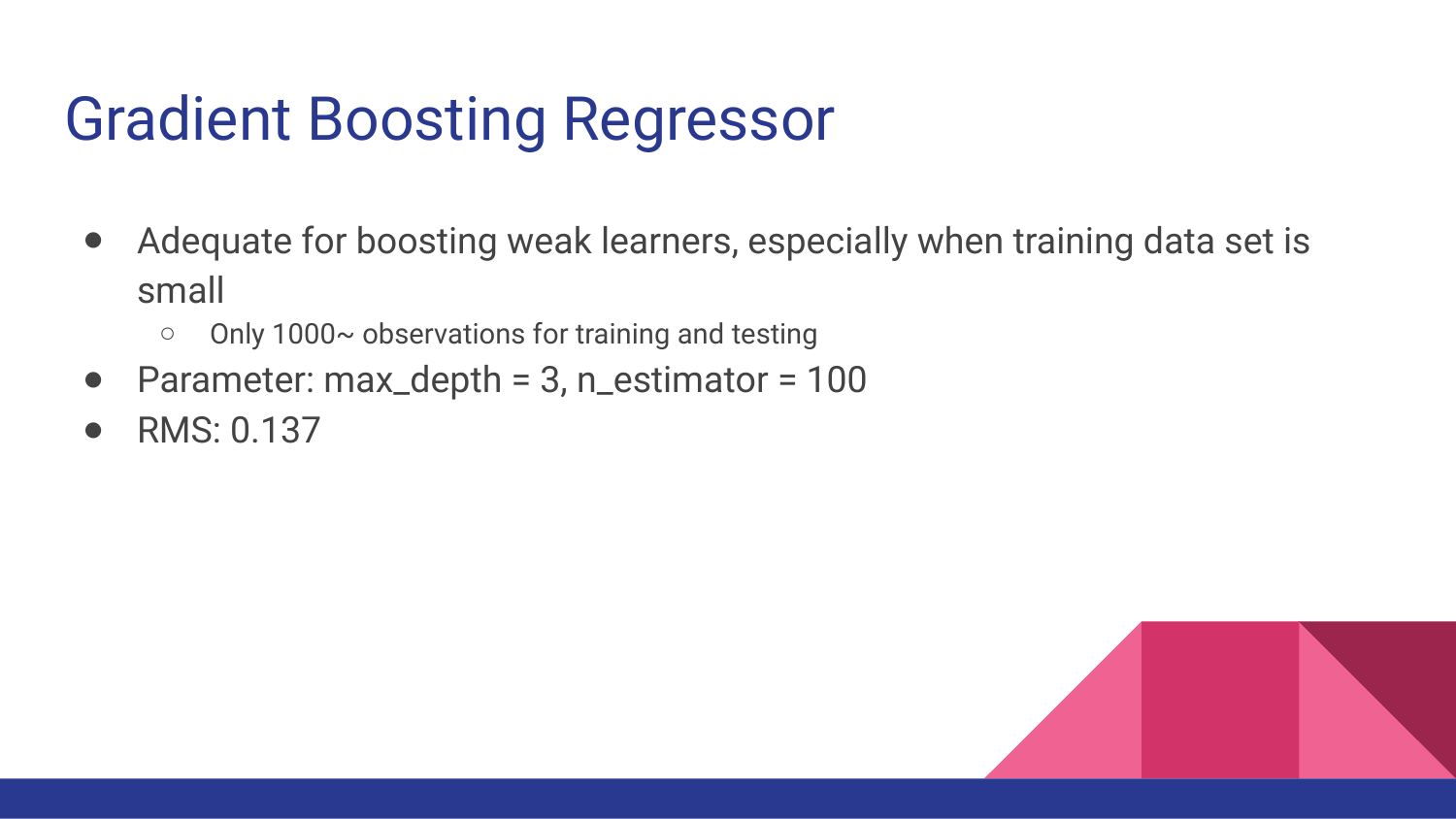

# Gradient Boosting Regressor
Adequate for boosting weak learners, especially when training data set is small
Only 1000~ observations for training and testing
Parameter: max_depth = 3, n_estimator = 100
RMS: 0.137